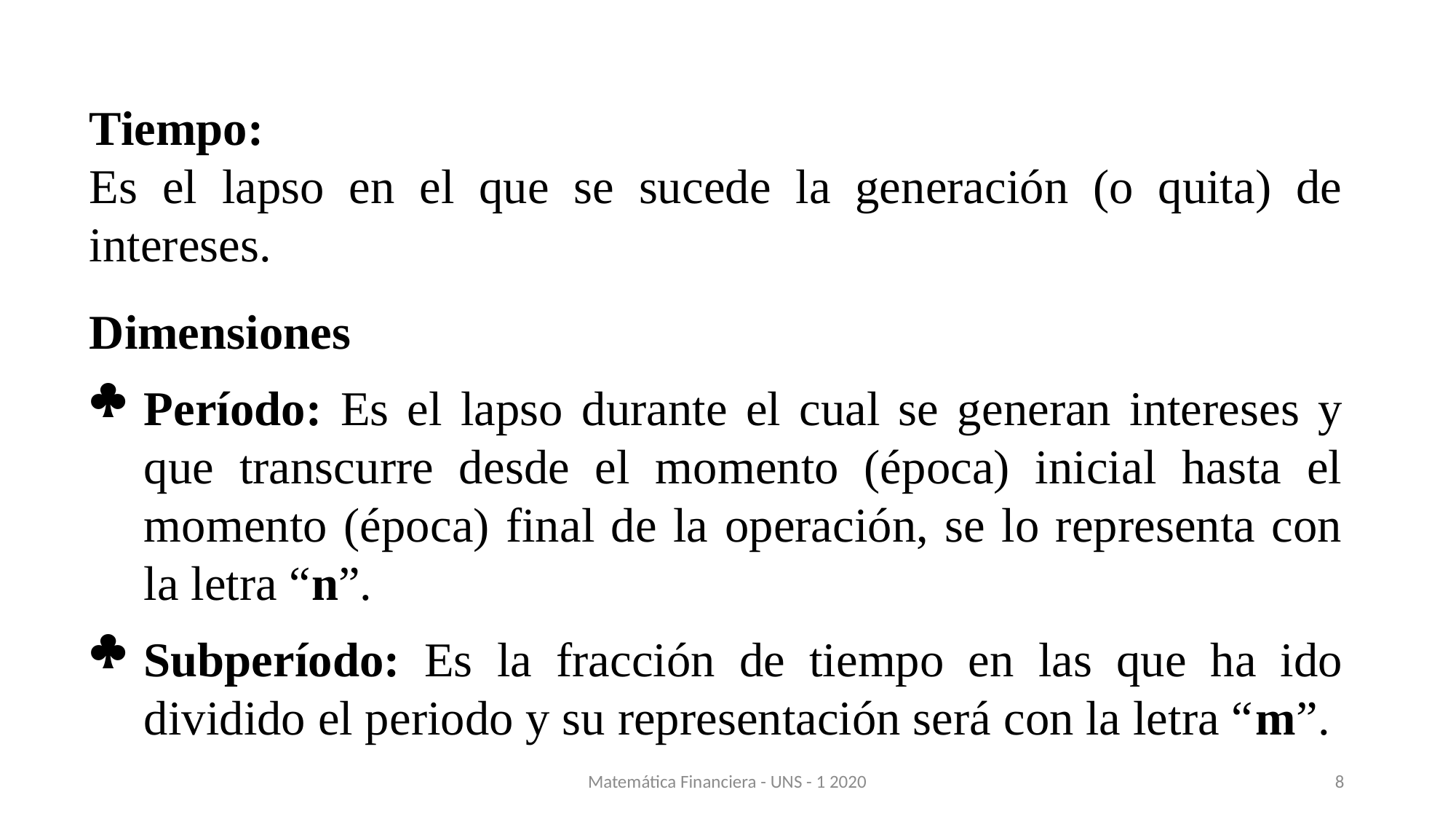

Tiempo:
Es el lapso en el que se sucede la generación (o quita) de intereses.
Dimensiones
Período: Es el lapso durante el cual se generan intereses y que transcurre desde el momento (época) inicial hasta el momento (época) final de la operación, se lo representa con la letra “n”.
Subperíodo: Es la fracción de tiempo en las que ha ido dividido el periodo y su representación será con la letra “m”.
Matemática Financiera - UNS - 1 2020
8